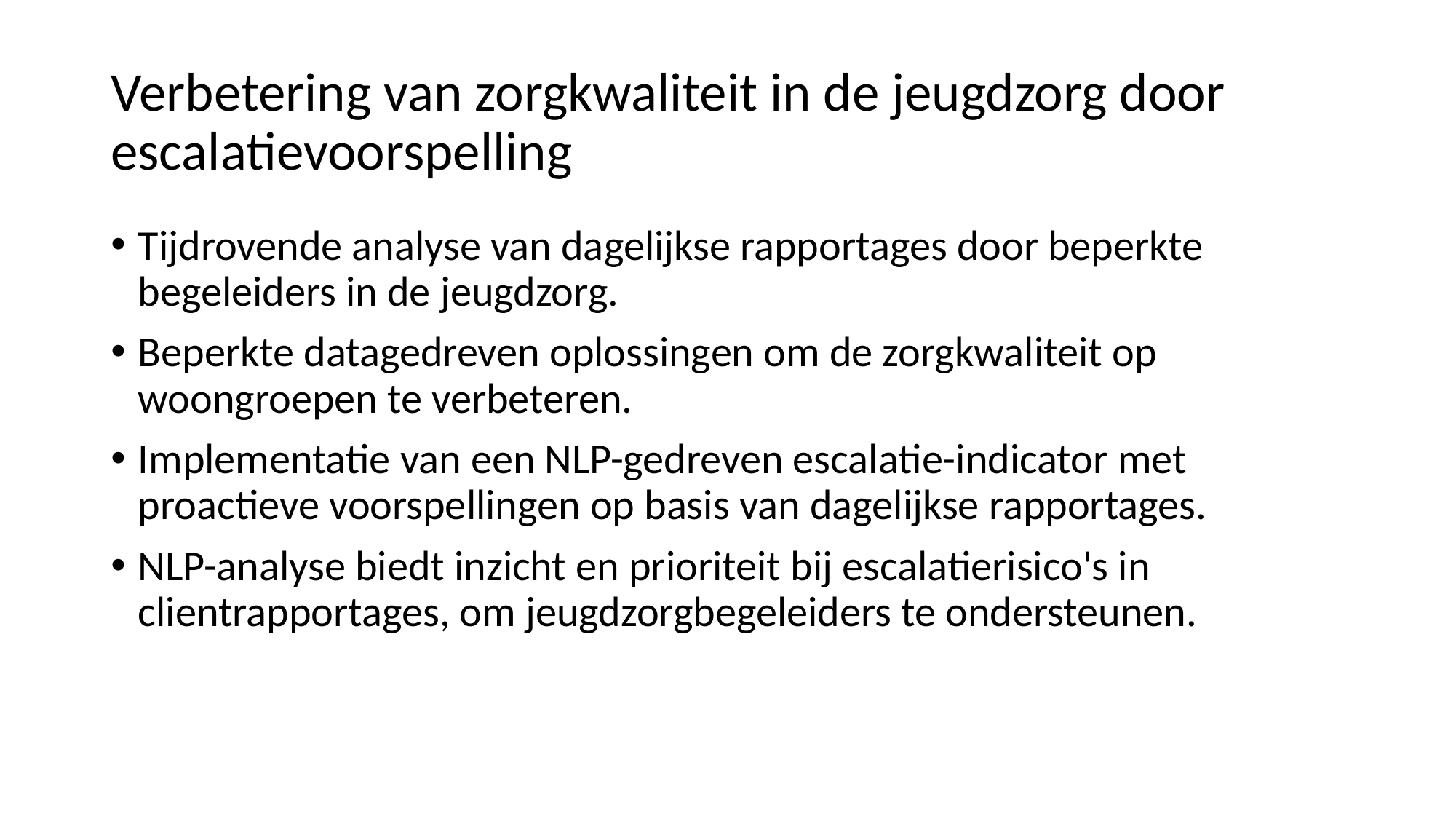

# Verbetering van zorgkwaliteit in de jeugdzorg door escalatievoorspelling
Tijdrovende analyse van dagelijkse rapportages door beperkte begeleiders in de jeugdzorg.
Beperkte datagedreven oplossingen om de zorgkwaliteit op woongroepen te verbeteren.
Implementatie van een NLP-gedreven escalatie-indicator met proactieve voorspellingen op basis van dagelijkse rapportages.
NLP-analyse biedt inzicht en prioriteit bij escalatierisico's in clientrapportages, om jeugdzorgbegeleiders te ondersteunen.